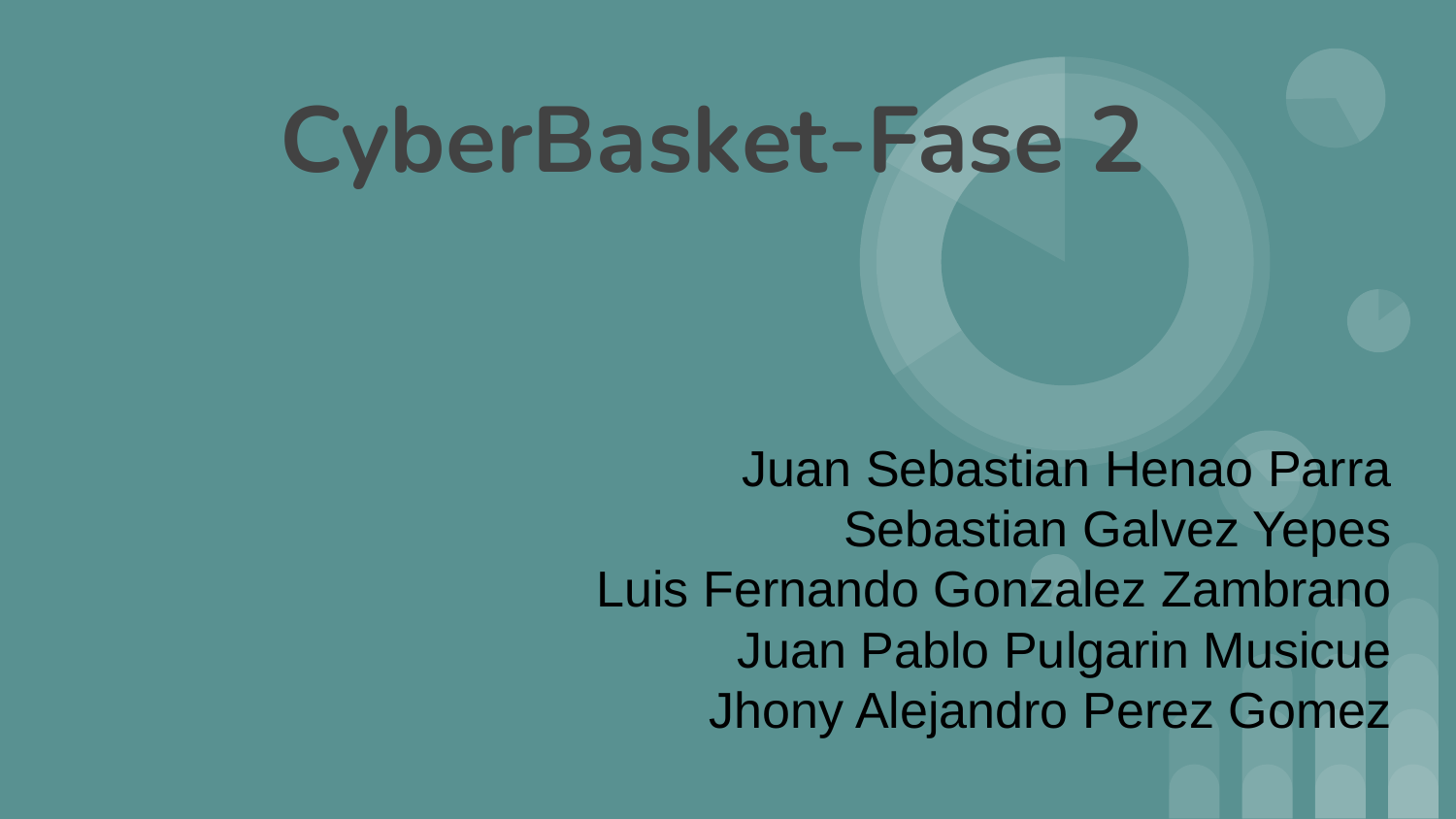

# CyberBasket-Fase 2
Juan Sebastian Henao Parra
Sebastian Galvez Yepes
Luis Fernando Gonzalez Zambrano
Juan Pablo Pulgarin Musicue
Jhony Alejandro Perez Gomez